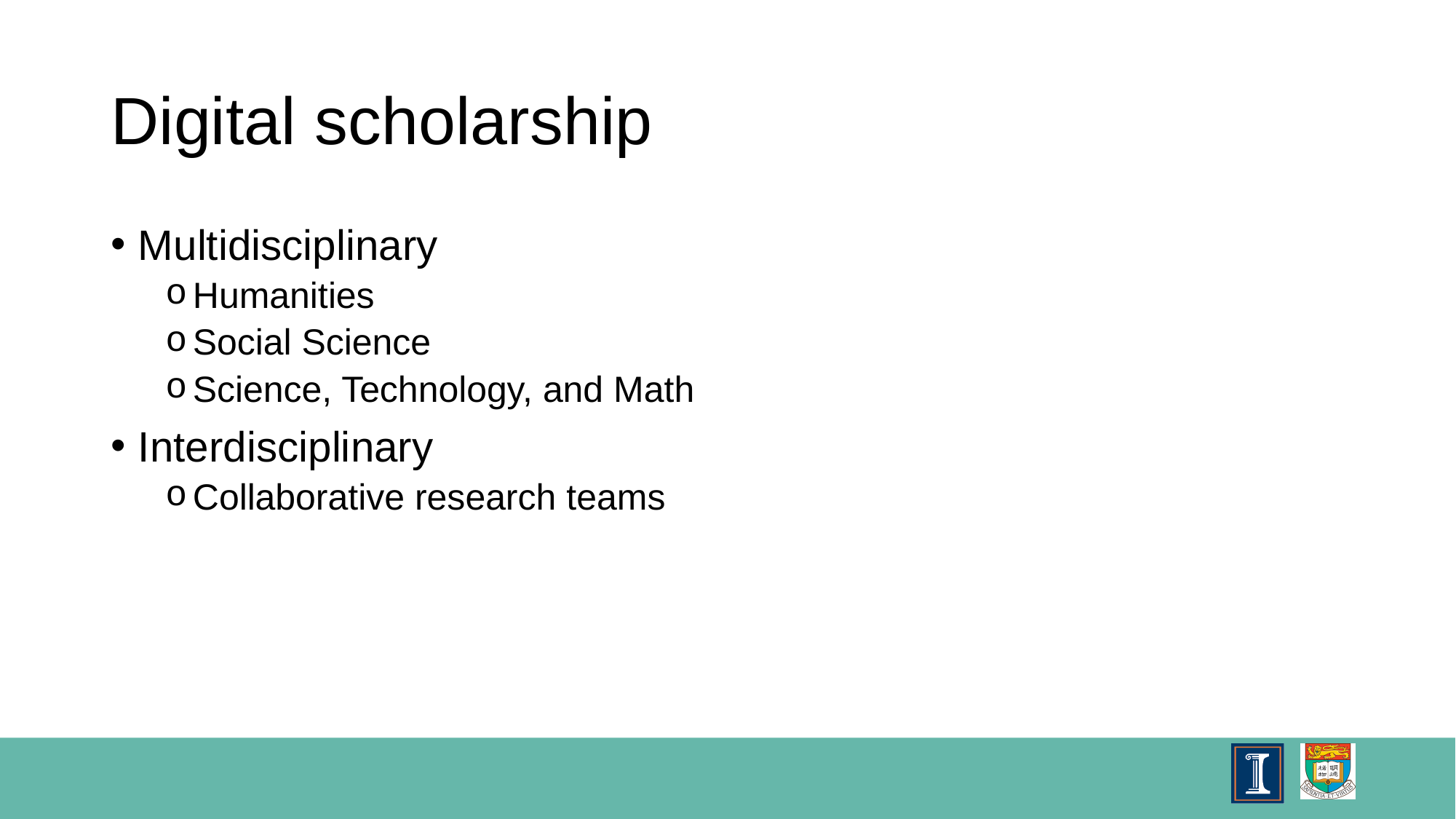

# Digital scholarship
Multidisciplinary
Humanities
Social Science
Science, Technology, and Math
Interdisciplinary
Collaborative research teams